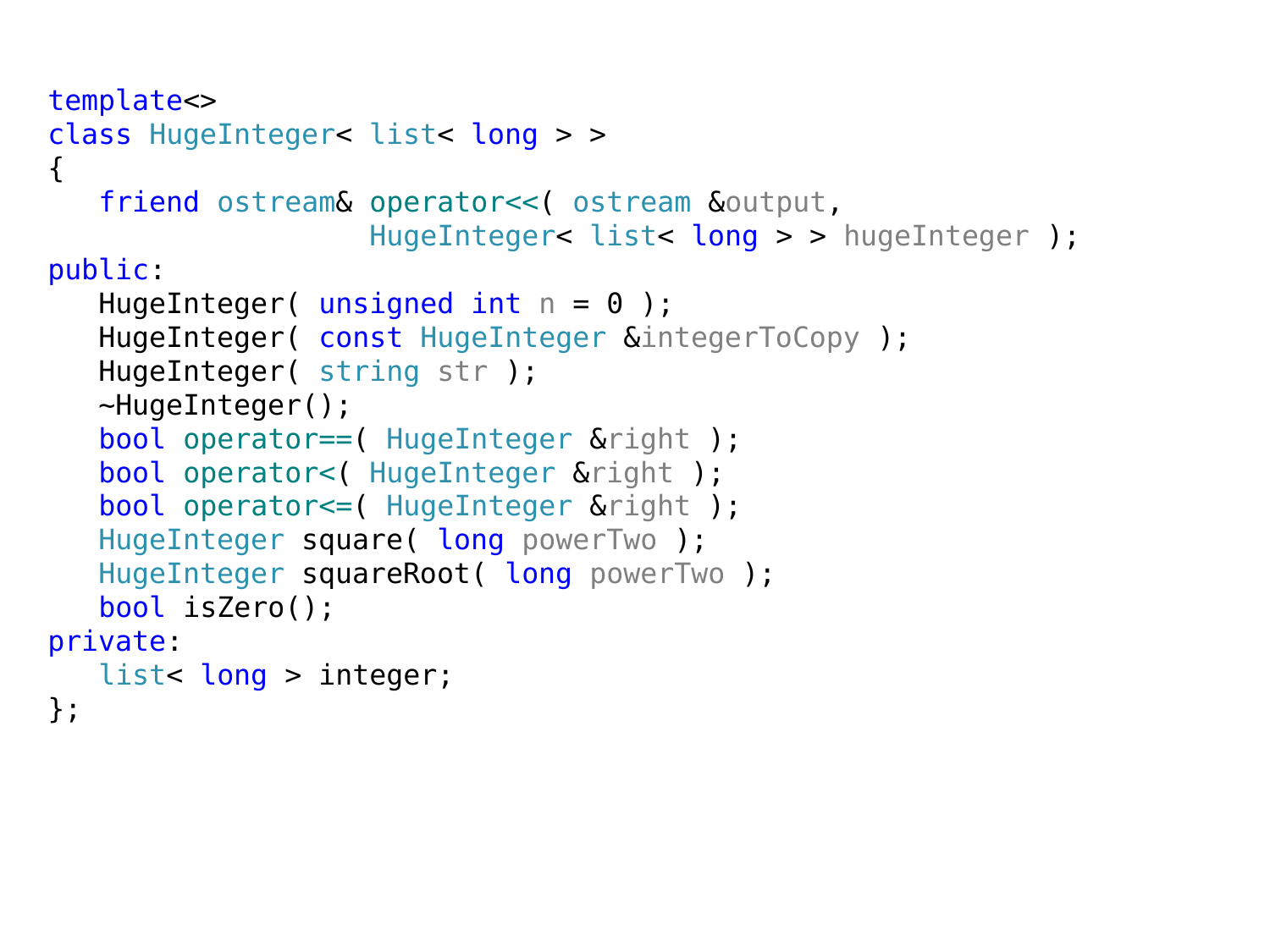

template<>
class HugeInteger< list< long > >
{
   friend ostream& operator<<( ostream &output,
                   HugeInteger< list< long > > hugeInteger );
public:
   HugeInteger( unsigned int n = 0 );
   HugeInteger( const HugeInteger &integerToCopy );
   HugeInteger( string str );
   ~HugeInteger();
   bool operator==( HugeInteger &right );
   bool operator<( HugeInteger &right );
   bool operator<=( HugeInteger &right );
   HugeInteger square( long powerTwo );
   HugeInteger squareRoot( long powerTwo );
   bool isZero();
private:
   list< long > integer;
};